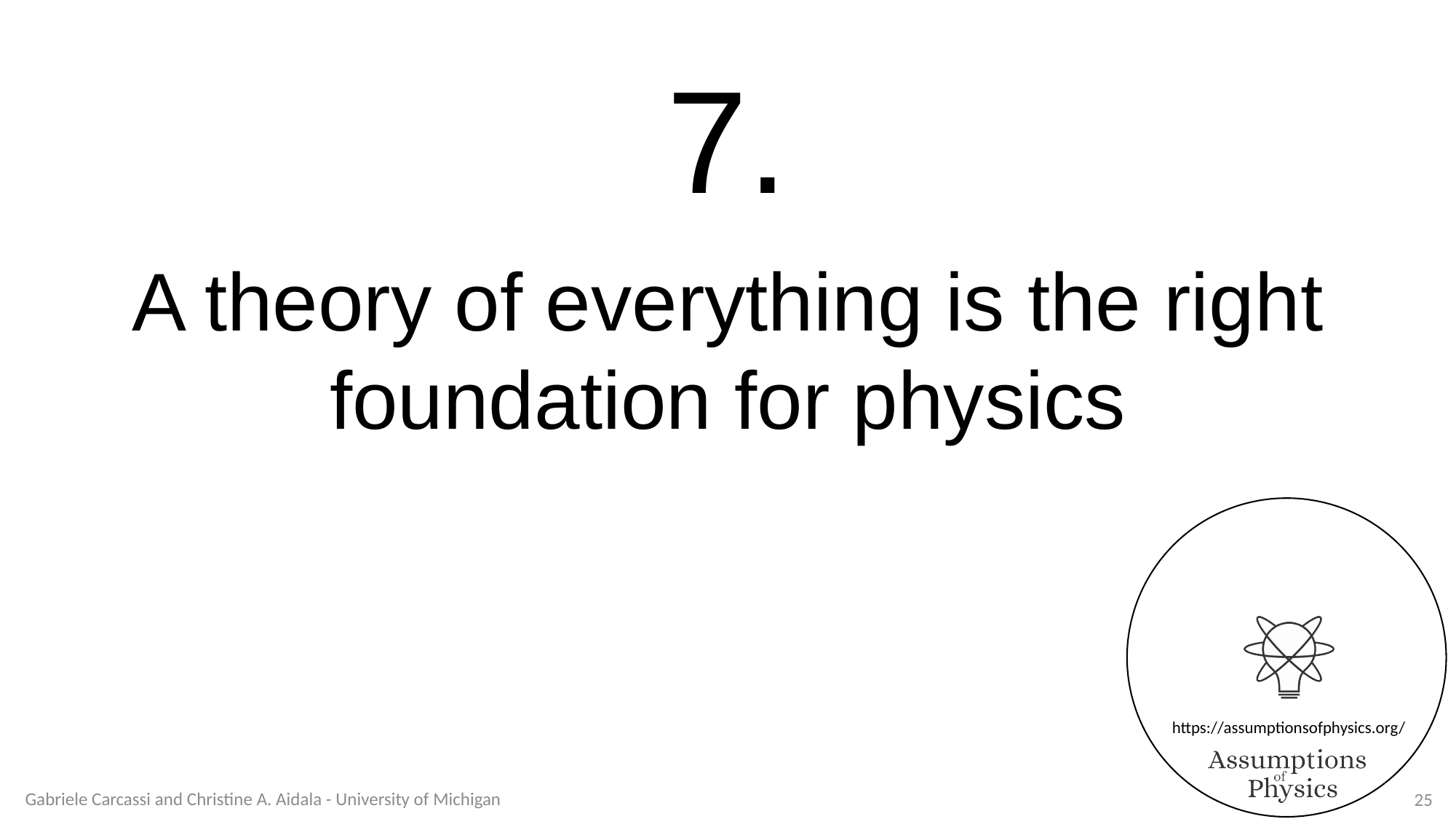

7.
A theory of everything is the right foundation for physics
Gabriele Carcassi and Christine A. Aidala - University of Michigan
25